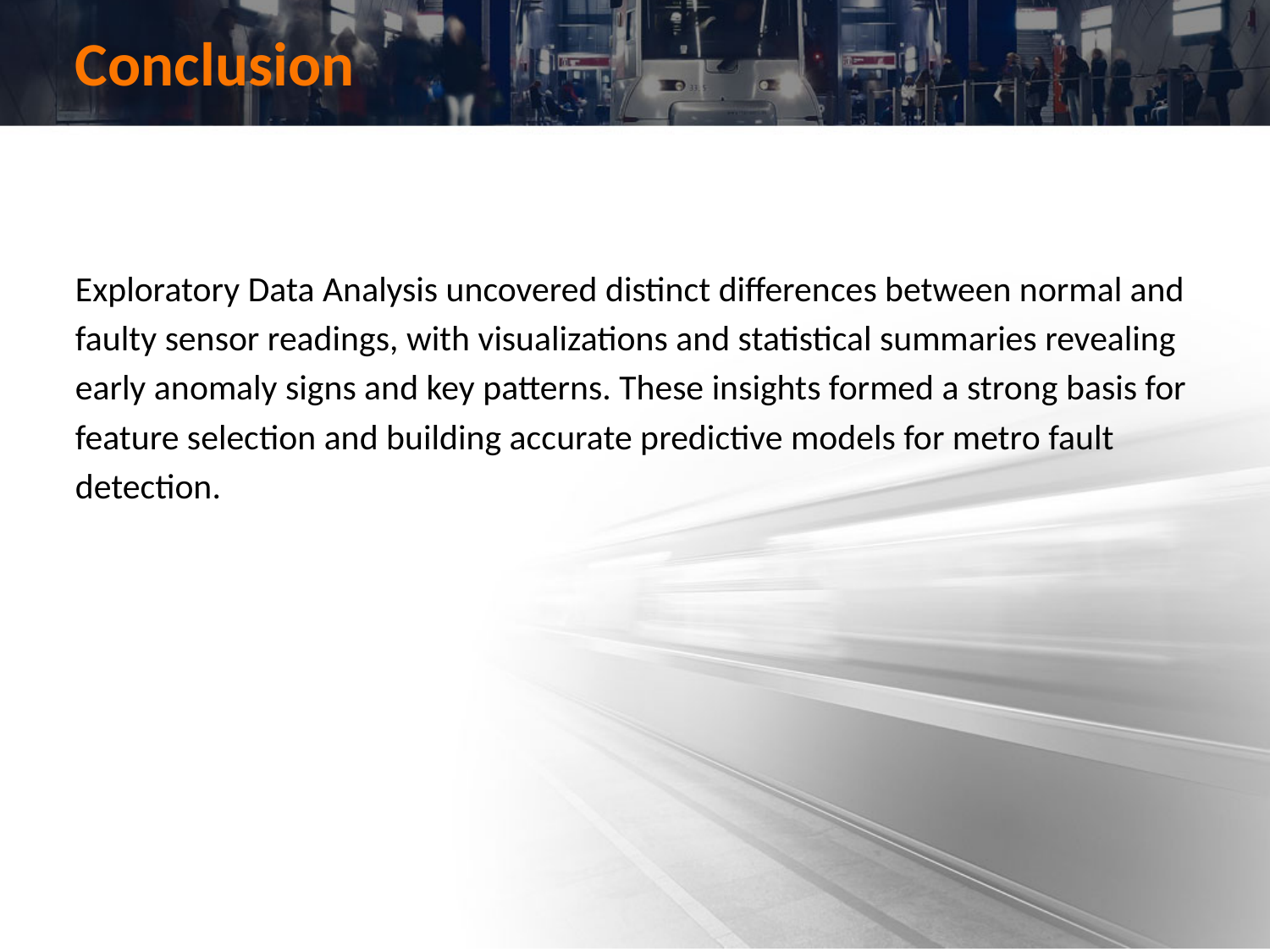

# Conclusion

Exploratory Data Analysis uncovered distinct differences between normal and
faulty sensor readings, with visualizations and statistical summaries revealing
early anomaly signs and key patterns. These insights formed a strong basis for
feature selection and building accurate predictive models for metro fault
detection.